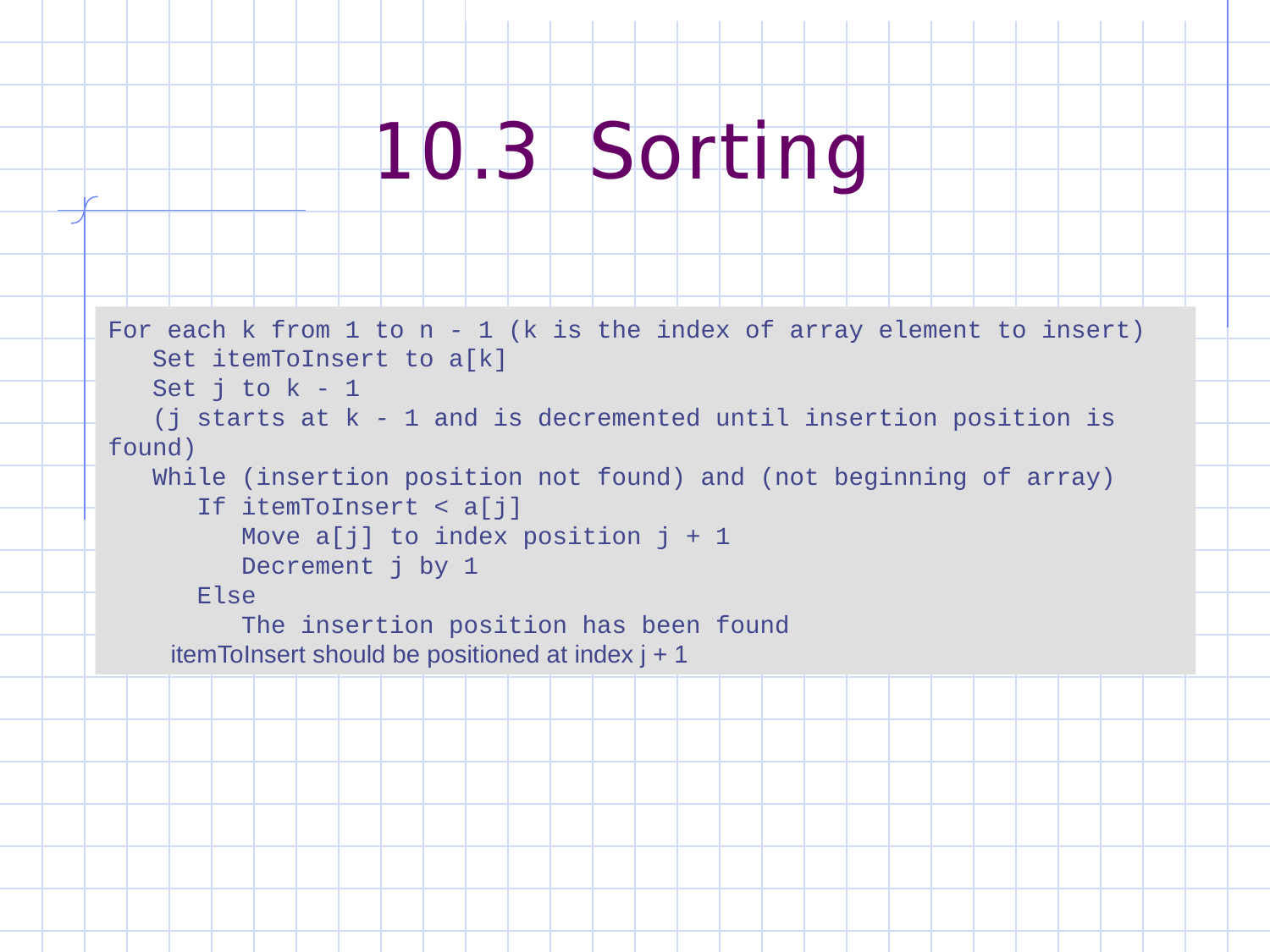

# 10.3  Sorting
For each k from 1 to n - 1 (k is the index of array element to insert)
   Set itemToInsert to a[k]
   Set j to k - 1
   (j starts at k - 1 and is decremented until insertion position is found)
   While (insertion position not found) and (not beginning of array)
      If itemToInsert < a[j]
         Move a[j] to index position j + 1
         Decrement j by 1
      Else
         The insertion position has been found
         itemToInsert should be positioned at index j + 1